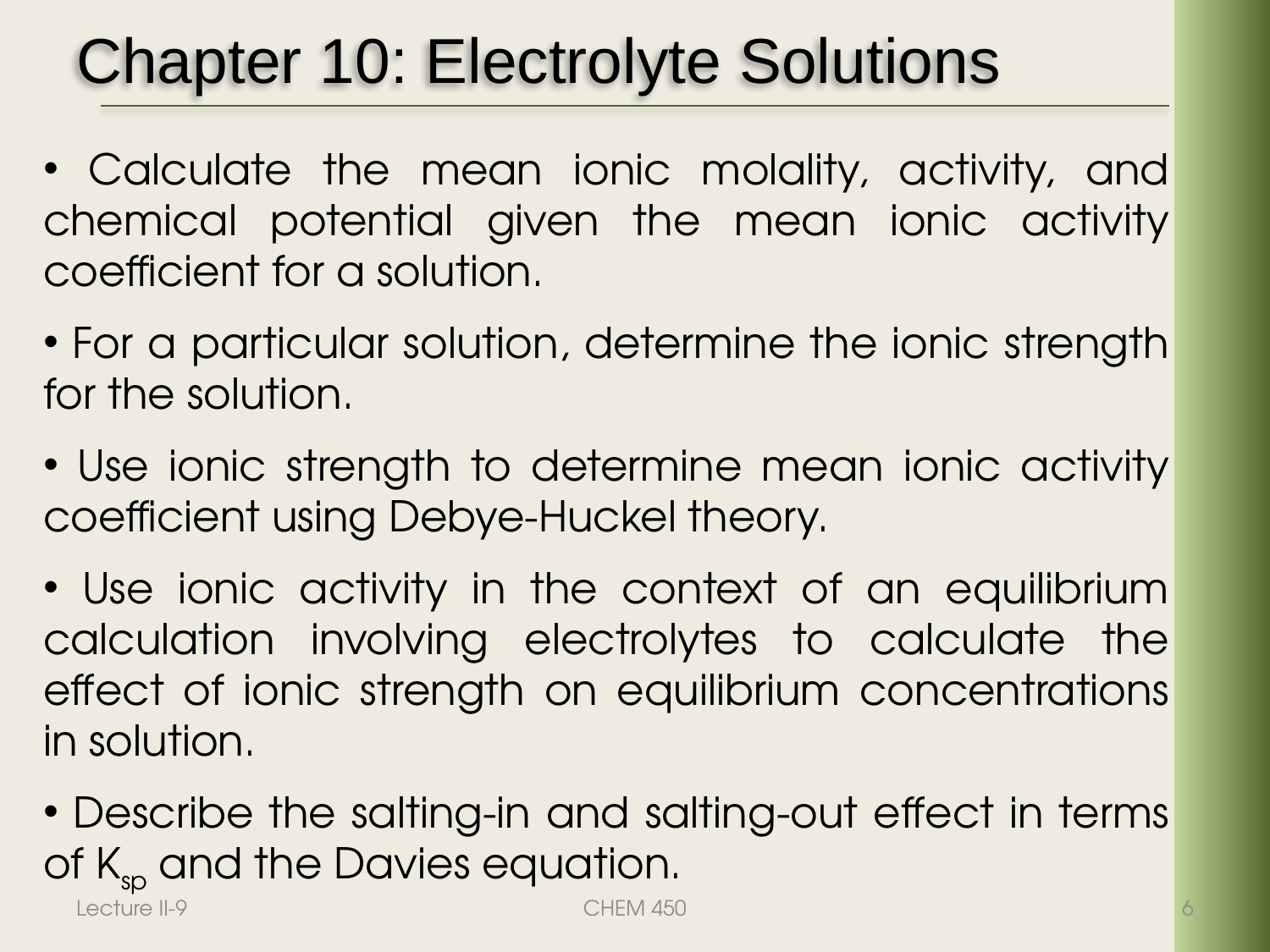

# Chapter 10: Electrolyte Solutions
 Calculate the mean ionic molality, activity, and chemical potential given the mean ionic activity coefficient for a solution.
 For a particular solution, determine the ionic strength for the solution.
 Use ionic strength to determine mean ionic activity coefficient using Debye-Huckel theory.
 Use ionic activity in the context of an equilibrium calculation involving electrolytes to calculate the effect of ionic strength on equilibrium concentrations in solution.
 Describe the salting-in and salting-out effect in terms of Ksp and the Davies equation.
Lecture II-9
CHEM 450
6